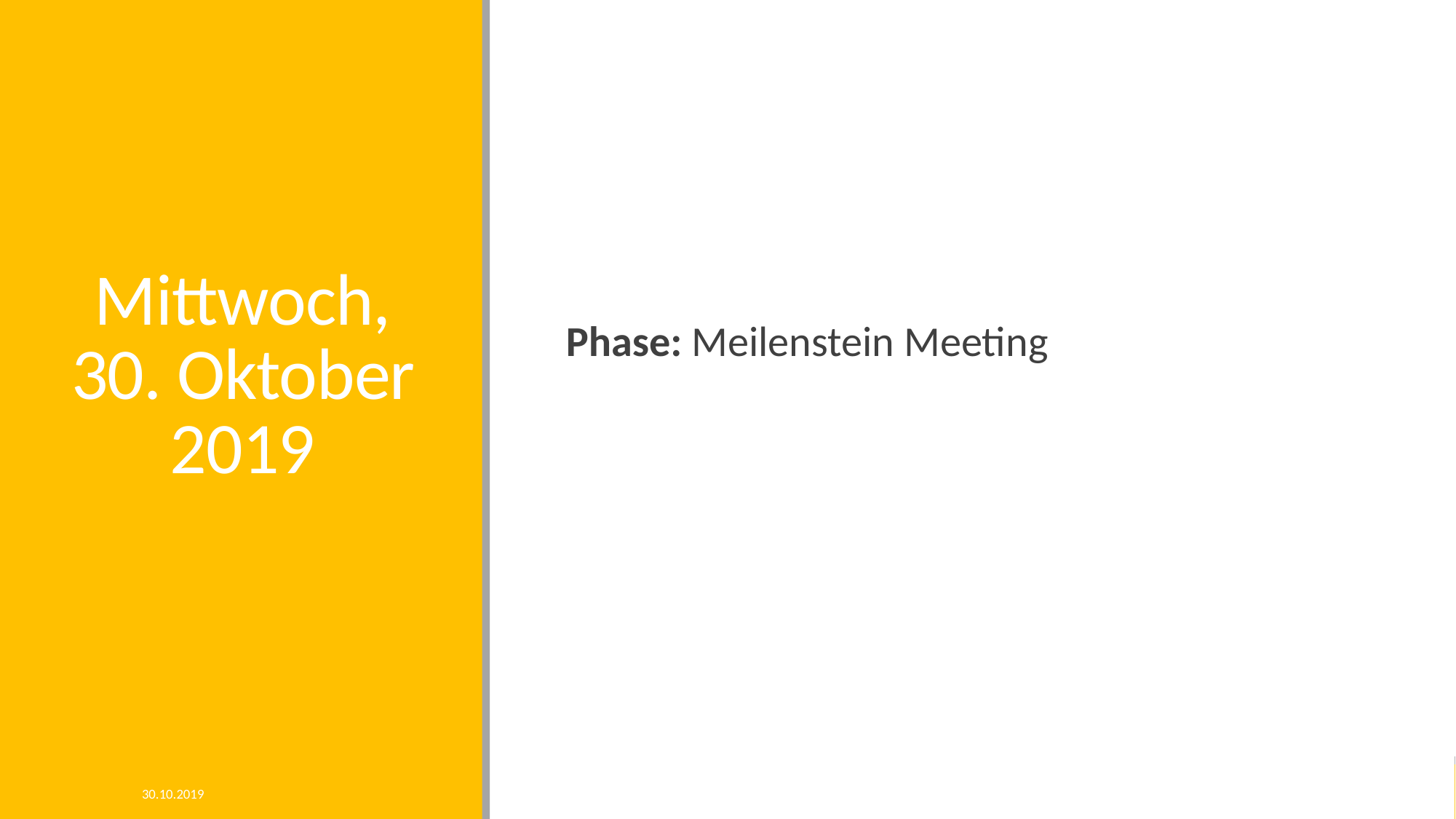

# Mittwoch, 30. Oktober 2019
Phase: Meilenstein Meeting

30.10.2019
THE A-TEAM
11